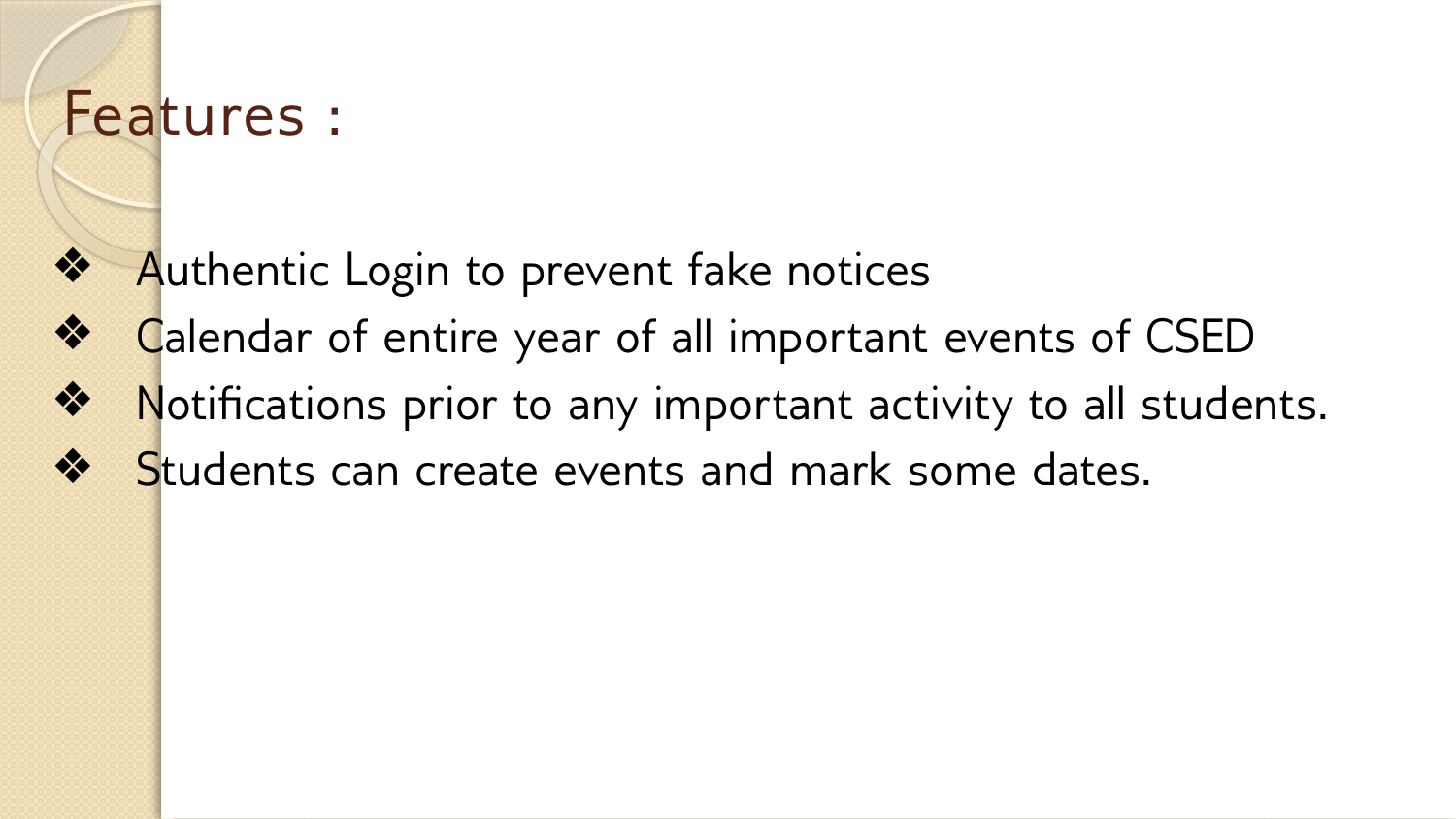

# Features :
Authentic Login to prevent fake notices
Calendar of entire year of all important events of CSED
Notifications prior to any important activity to all students.
Students can create events and mark some dates.